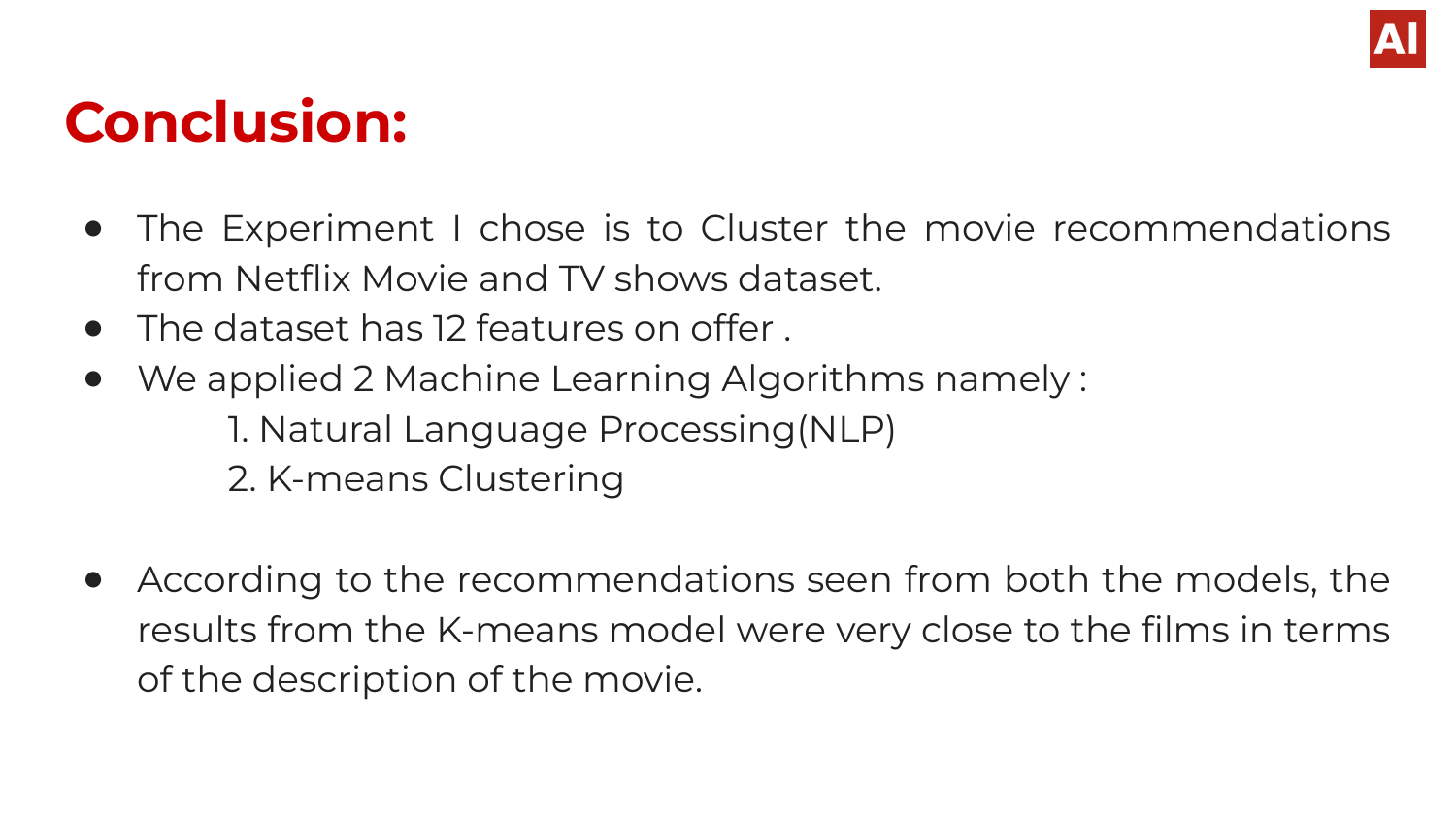

# Conclusion:
The Experiment I chose is to Cluster the movie recommendations from Netflix Movie and TV shows dataset.
The dataset has 12 features on offer .
We applied 2 Machine Learning Algorithms namely :
	1. Natural Language Processing(NLP)
	2. K-means Clustering

According to the recommendations seen from both the models, the results from the K-means model were very close to the films in terms of the description of the movie.